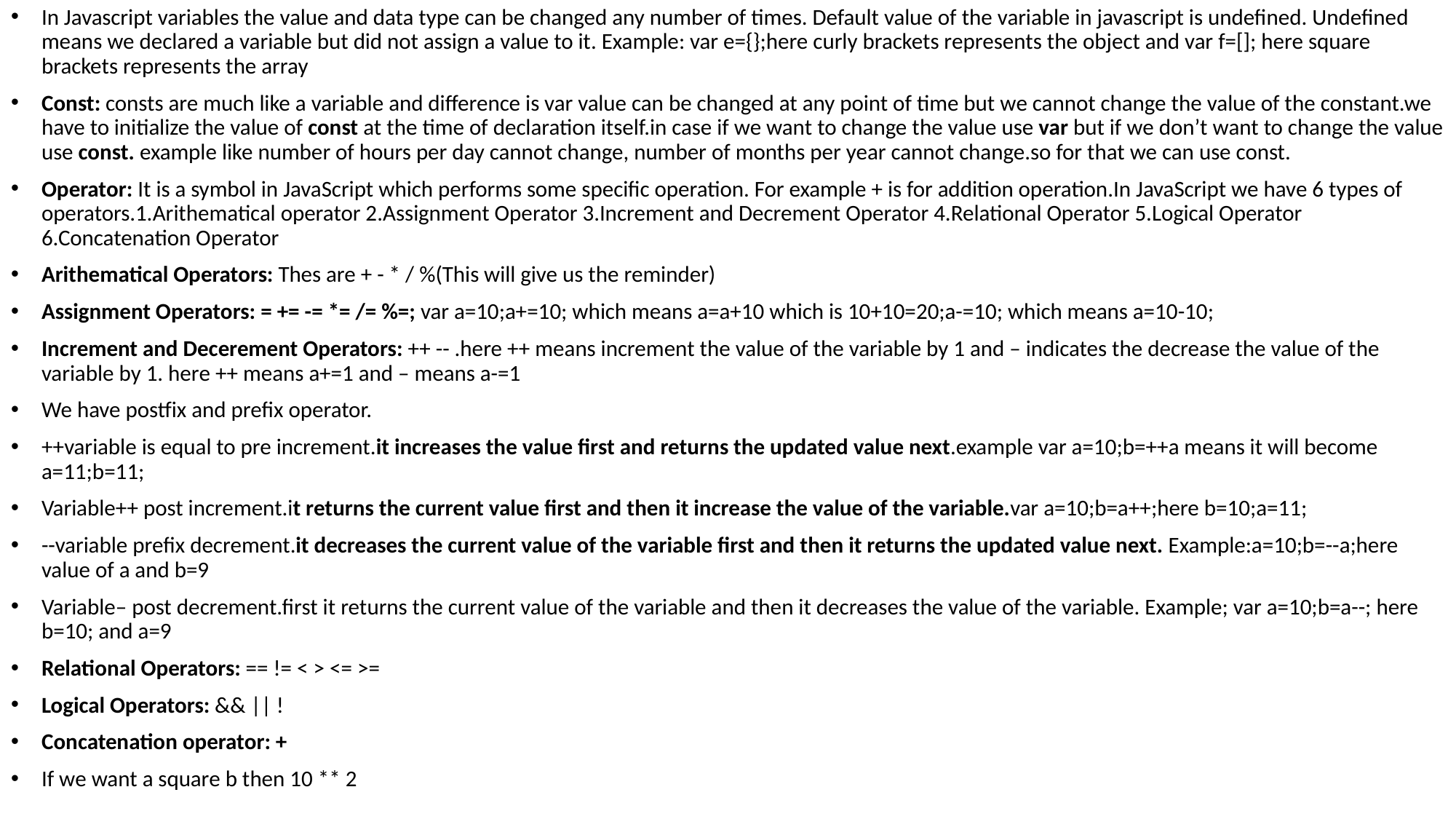

In Javascript variables the value and data type can be changed any number of times. Default value of the variable in javascript is undefined. Undefined means we declared a variable but did not assign a value to it. Example: var e={};here curly brackets represents the object and var f=[]; here square brackets represents the array
Const: consts are much like a variable and difference is var value can be changed at any point of time but we cannot change the value of the constant.we have to initialize the value of const at the time of declaration itself.in case if we want to change the value use var but if we don’t want to change the value use const. example like number of hours per day cannot change, number of months per year cannot change.so for that we can use const.
Operator: It is a symbol in JavaScript which performs some specific operation. For example + is for addition operation.In JavaScript we have 6 types of operators.1.Arithematical operator 2.Assignment Operator 3.Increment and Decrement Operator 4.Relational Operator 5.Logical Operator 6.Concatenation Operator
Arithematical Operators: Thes are + - * / %(This will give us the reminder)
Assignment Operators: = += -= *= /= %=; var a=10;a+=10; which means a=a+10 which is 10+10=20;a-=10; which means a=10-10;
Increment and Decerement Operators: ++ -- .here ++ means increment the value of the variable by 1 and – indicates the decrease the value of the variable by 1. here ++ means a+=1 and – means a-=1
We have postfix and prefix operator.
++variable is equal to pre increment.it increases the value first and returns the updated value next.example var a=10;b=++a means it will become a=11;b=11;
Variable++ post increment.it returns the current value first and then it increase the value of the variable.var a=10;b=a++;here b=10;a=11;
--variable prefix decrement.it decreases the current value of the variable first and then it returns the updated value next. Example:a=10;b=--a;here value of a and b=9
Variable– post decrement.first it returns the current value of the variable and then it decreases the value of the variable. Example; var a=10;b=a--; here b=10; and a=9
Relational Operators: == != < > <= >=
Logical Operators: && || !
Concatenation operator: +
If we want a square b then 10 ** 2